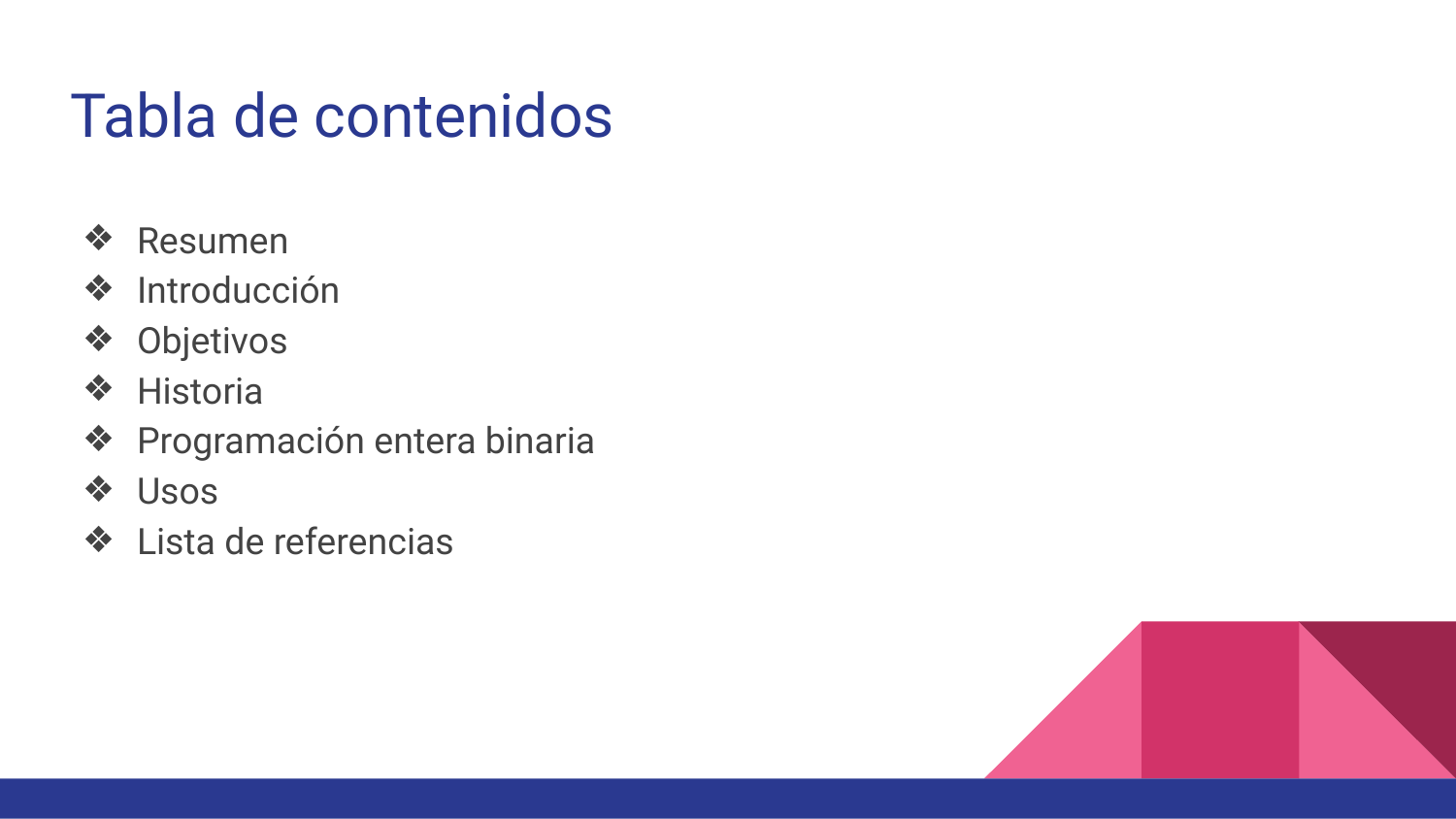

# Tabla de contenidos
Resumen
Introducción
Objetivos
Historia
Programación entera binaria
Usos
Lista de referencias